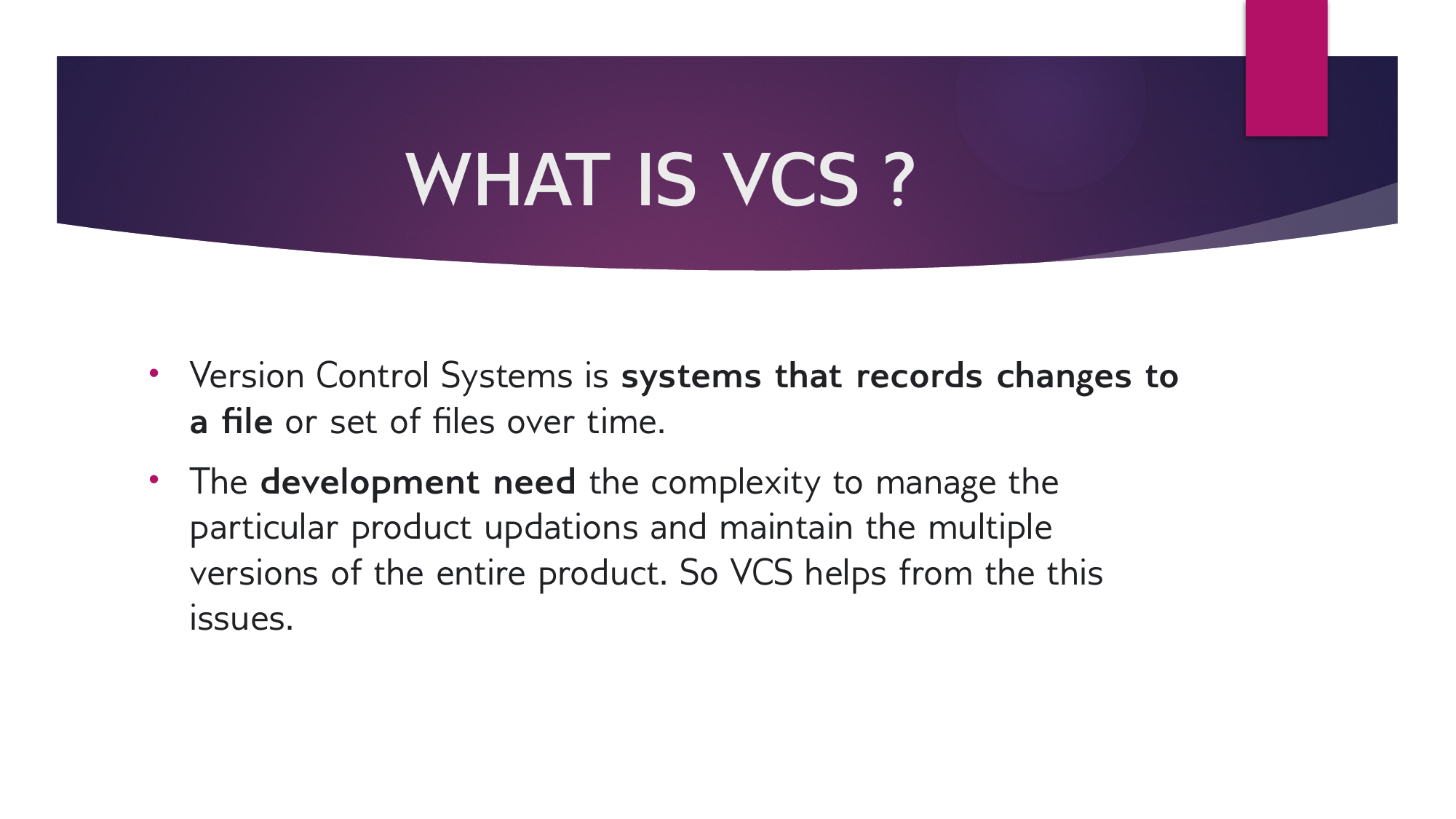

# WHAT IS VCS ?

Version Control Systems is systems that records changes to a file or set of files over time.
The development need the complexity to manage the particular product updations and maintain the multiple versions of the entire product. So VCS helps from the this issues.